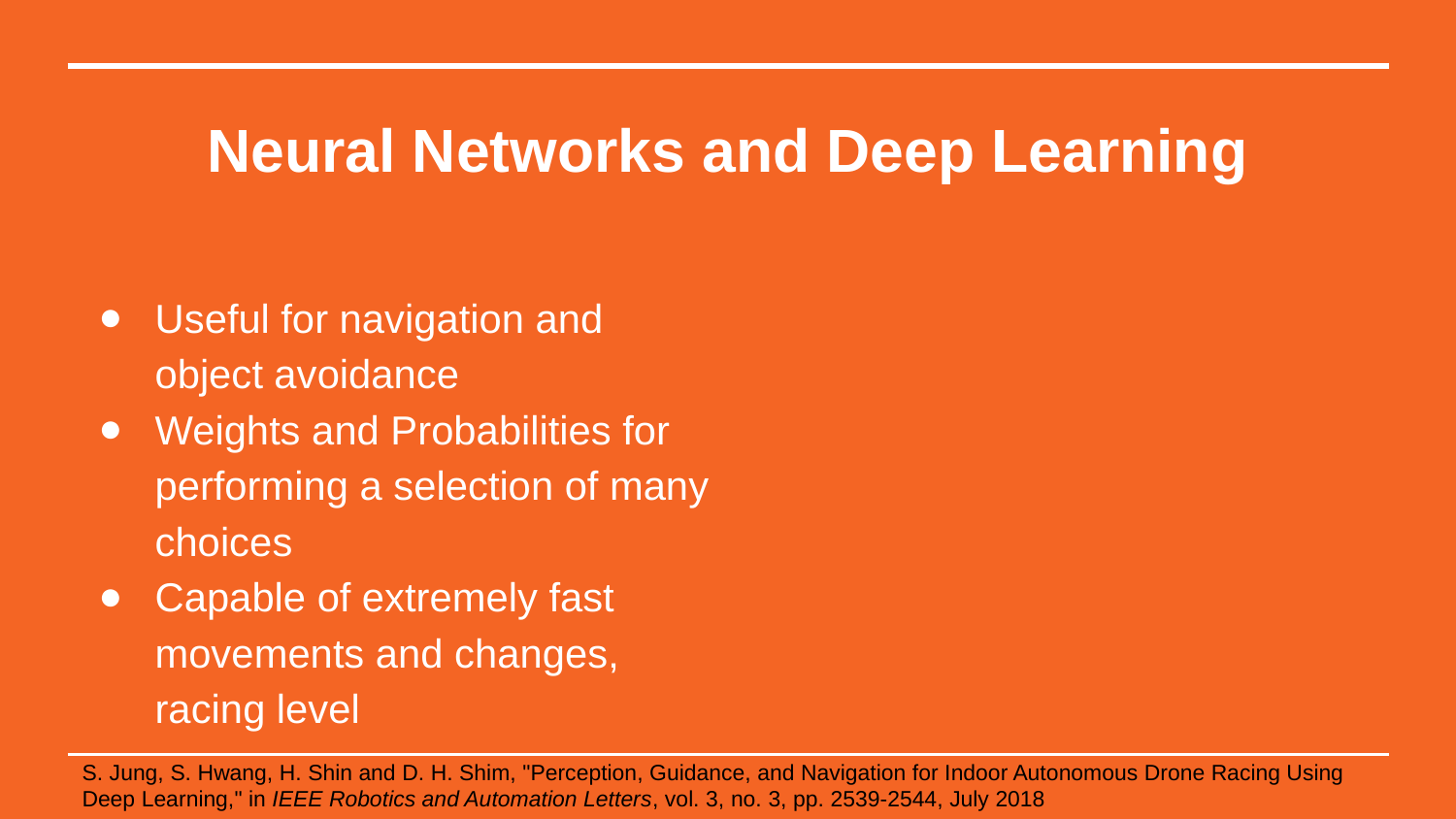

# Neural Networks and Deep Learning
Useful for navigation and object avoidance
Weights and Probabilities for performing a selection of many choices
Capable of extremely fast movements and changes, racing level
S. Jung, S. Hwang, H. Shin and D. H. Shim, "Perception, Guidance, and Navigation for Indoor Autonomous Drone Racing Using Deep Learning," in IEEE Robotics and Automation Letters, vol. 3, no. 3, pp. 2539-2544, July 2018